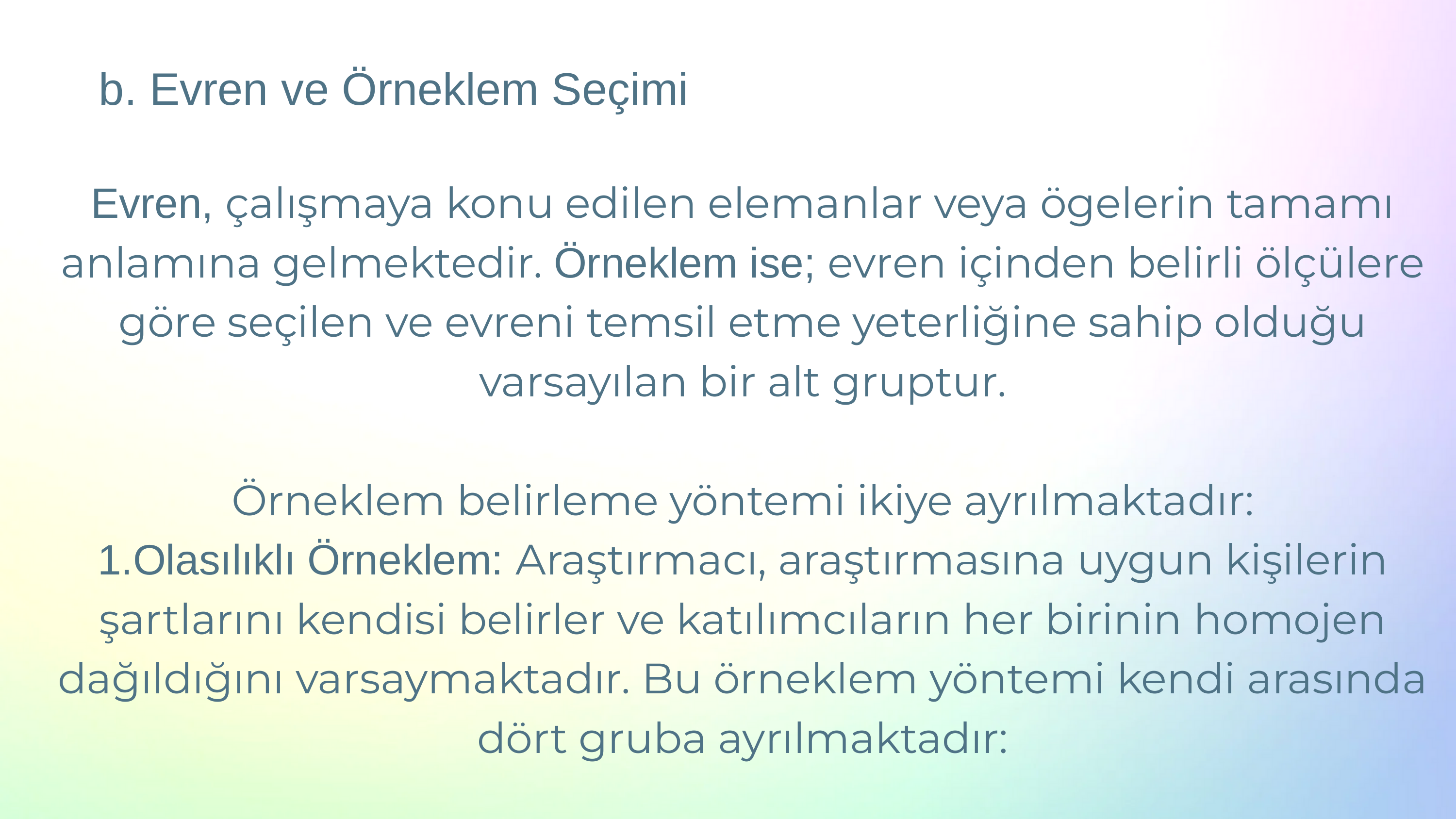

b. Evren ve Örneklem Seçimi
Evren, çalışmaya konu edilen elemanlar veya ögelerin tamamı anlamına gelmektedir. Örneklem ise; evren içinden belirli ölçülere göre seçilen ve evreni temsil etme yeterliğine sahip olduğu varsayılan bir alt gruptur.

Örneklem belirleme yöntemi ikiye ayrılmaktadır:
1.Olasılıklı Örneklem: Araştırmacı, araştırmasına uygun kişilerin şartlarını kendisi belirler ve katılımcıların her birinin homojen dağıldığını varsaymaktadır. Bu örneklem yöntemi kendi arasında dört gruba ayrılmaktadır: